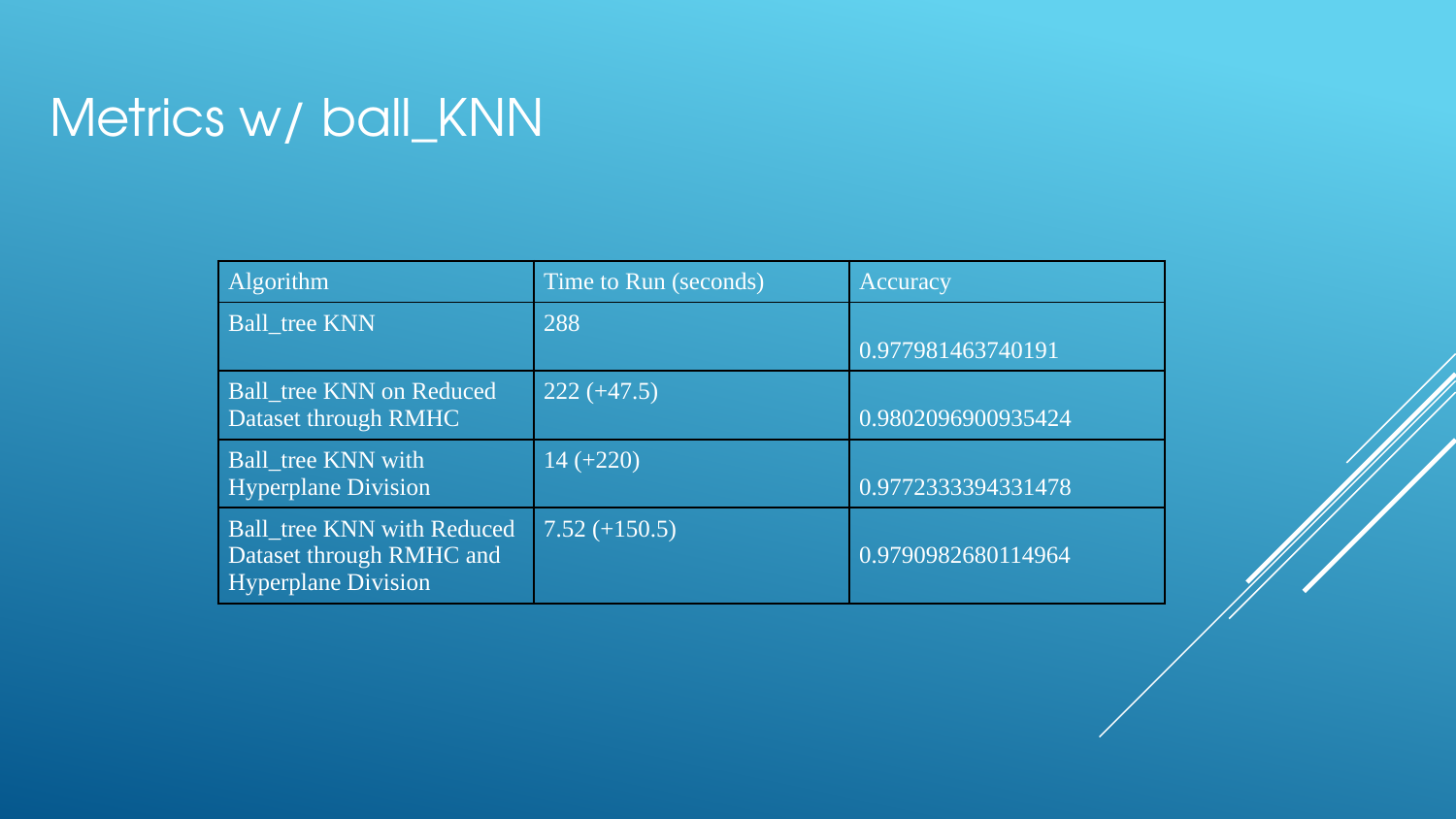

# Metrics w/ ball_KNN
| Algorithm | Time to Run (seconds) | Accuracy |
| --- | --- | --- |
| Ball\_tree KNN | 288 | 0.977981463740191 |
| Ball\_tree KNN on Reduced Dataset through RMHC | 222 (+47.5) | 0.9802096900935424 |
| Ball\_tree KNN with Hyperplane Division | 14 (+220) | 0.9772333394331478 |
| Ball\_tree KNN with Reduced Dataset through RMHC and Hyperplane Division | 7.52 (+150.5) | 0.9790982680114964 |